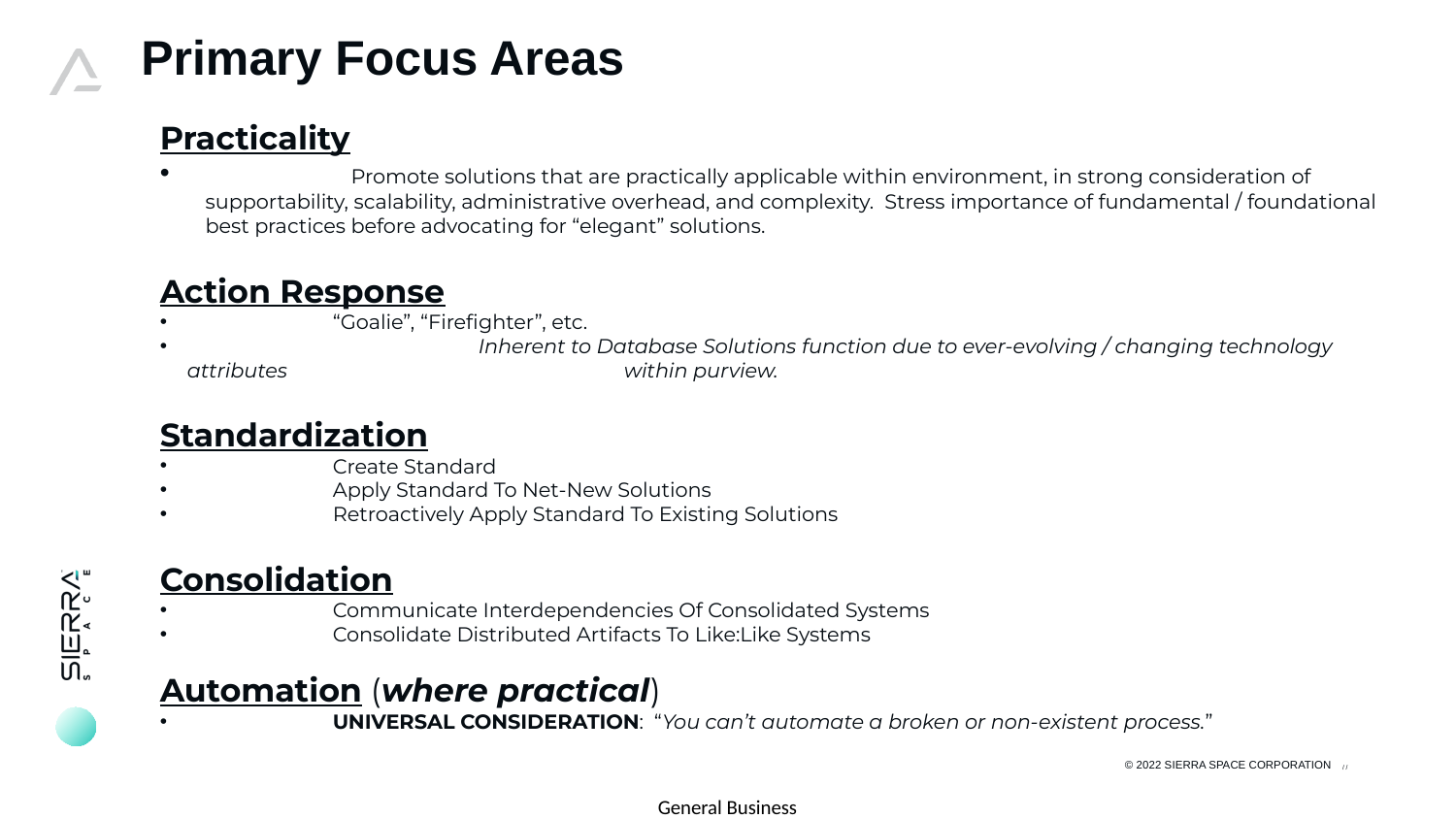

Primary Focus Areas
Practicality
	Promote solutions that are practically applicable within environment, in strong consideration of supportability, scalability, administrative overhead, and complexity.  Stress importance of fundamental / foundational best practices before advocating for “elegant” solutions.

Action Response
	“Goalie”, “Firefighter”, etc.
		Inherent to Database Solutions function due to ever-evolving / changing technology attributes 			within purview.

Standardization
	Create Standard
	Apply Standard To Net-New Solutions
	Retroactively Apply Standard To Existing Solutions

Consolidation
	Communicate Interdependencies Of Consolidated Systems
	Consolidate Distributed Artifacts To Like:Like Systems

Automation (where practical)
	UNIVERSAL CONSIDERATION:  “You can’t automate a broken or non-existent process.”

3